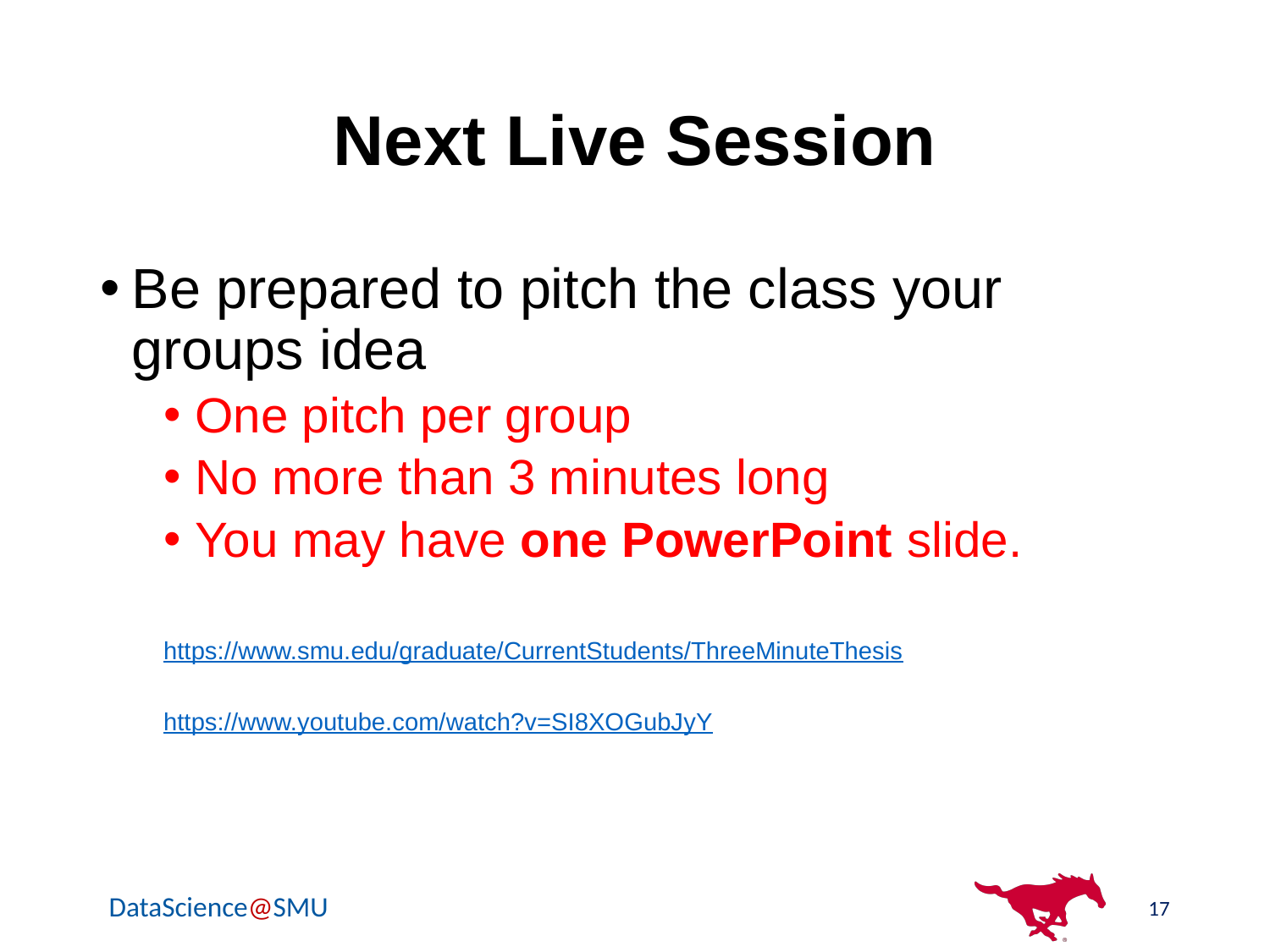

# Next Live Session
Be prepared to pitch the class your groups idea
One pitch per group
No more than 3 minutes long
You may have one PowerPoint slide.

https://www.smu.edu/graduate/CurrentStudents/ThreeMinuteThesis

https://www.youtube.com/watch?v=SI8XOGubJyY

17